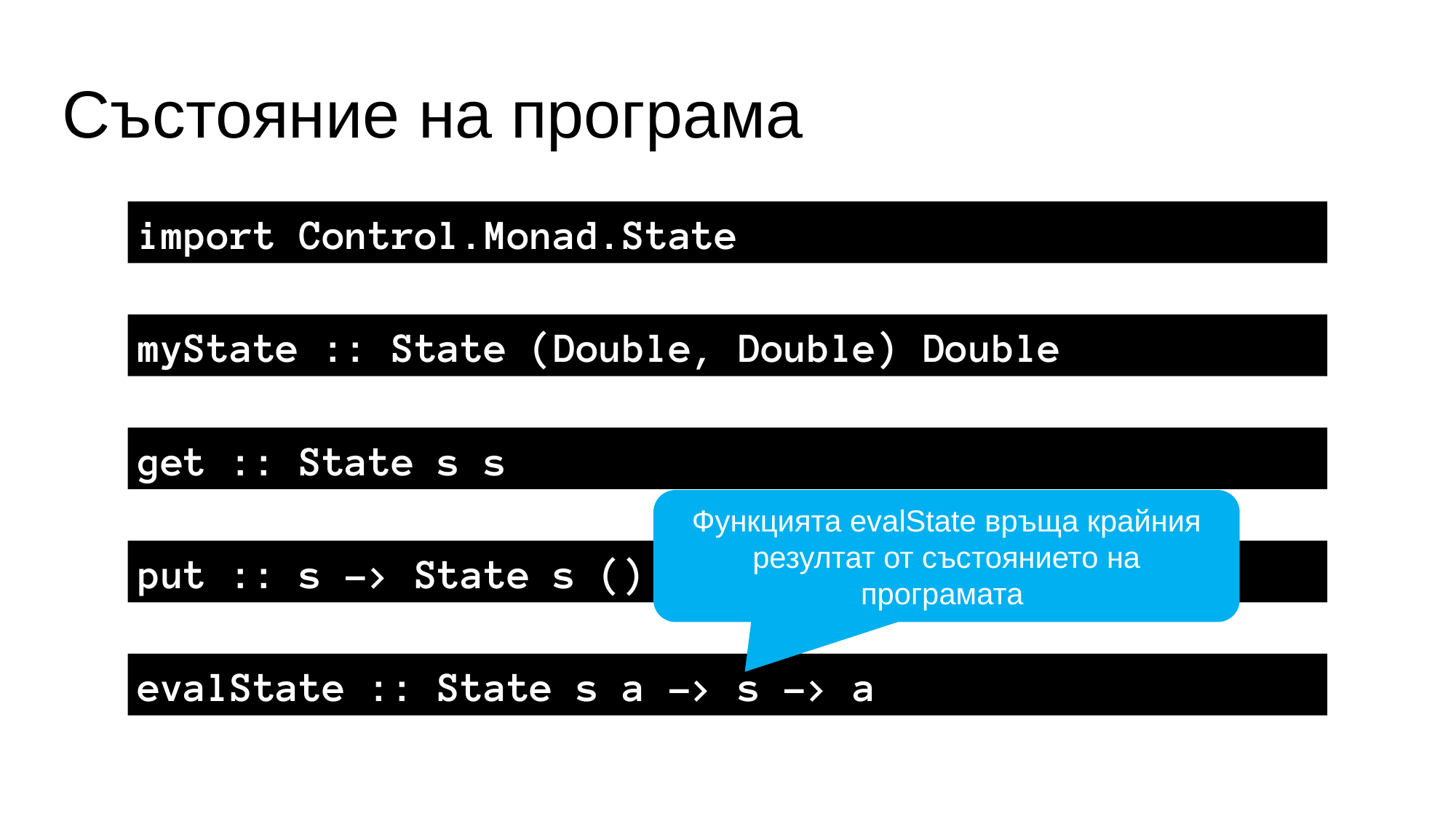

# Състояние на програма
import Control.Monad.State
myState :: State (Double, Double) Double
get :: State s s
Функцията evalState връща крайния резултат от състоянието на програмата
put :: s -> State s ()
evalState :: State s a -> s -> a